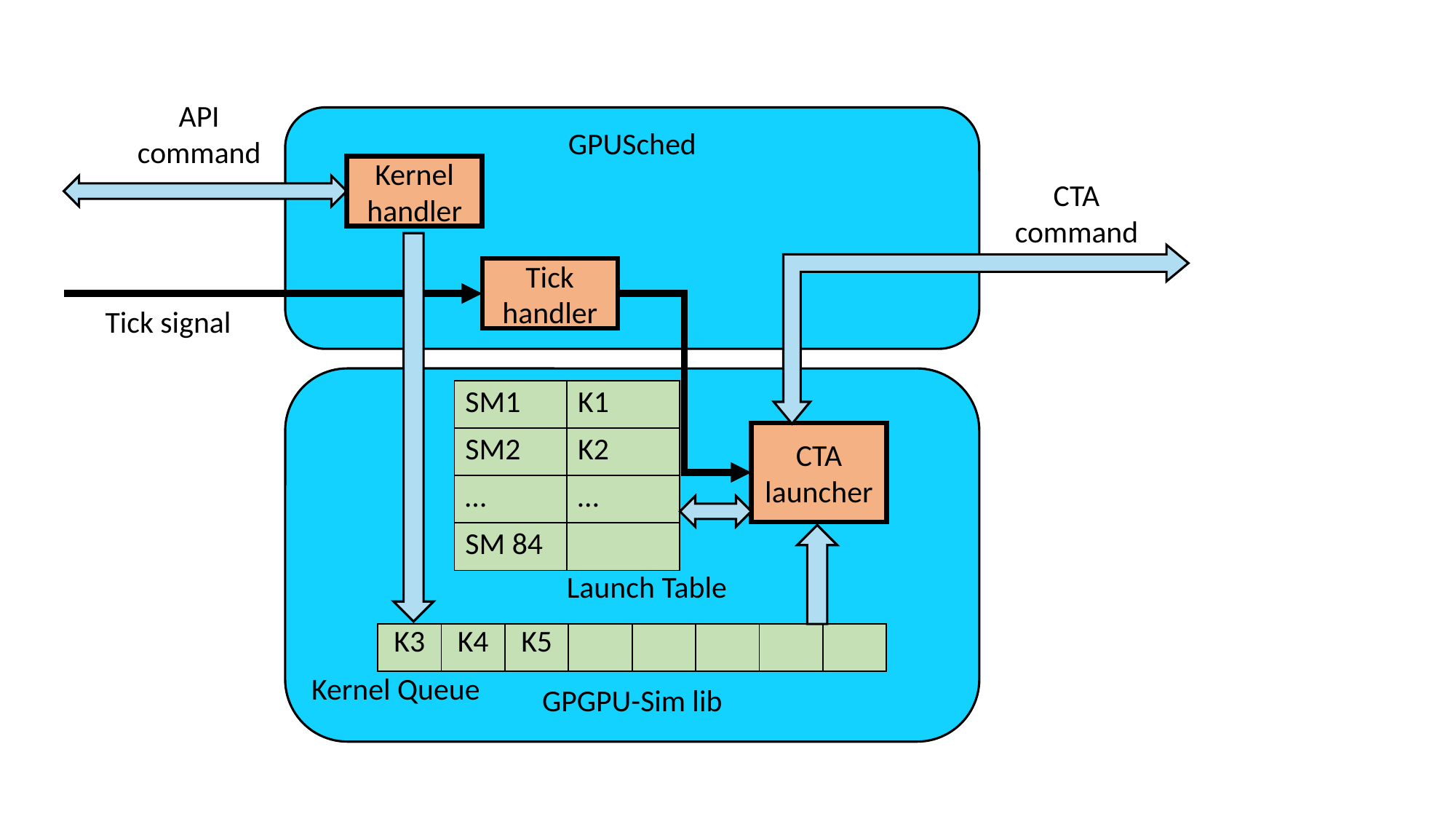

API command
GPUSched
Kernel handler
CTA command

Tick handler
Tick signal
GPGPU-Sim lib
| SM1 | K1 |
| --- | --- |
| SM2 | K2 |
| … | … |
| SM 84 |  |
CTA launcher

Launch Table
| K3 | K4 | K5 |  |  |  |  |  |
| --- | --- | --- | --- | --- | --- | --- | --- |
Kernel Queue